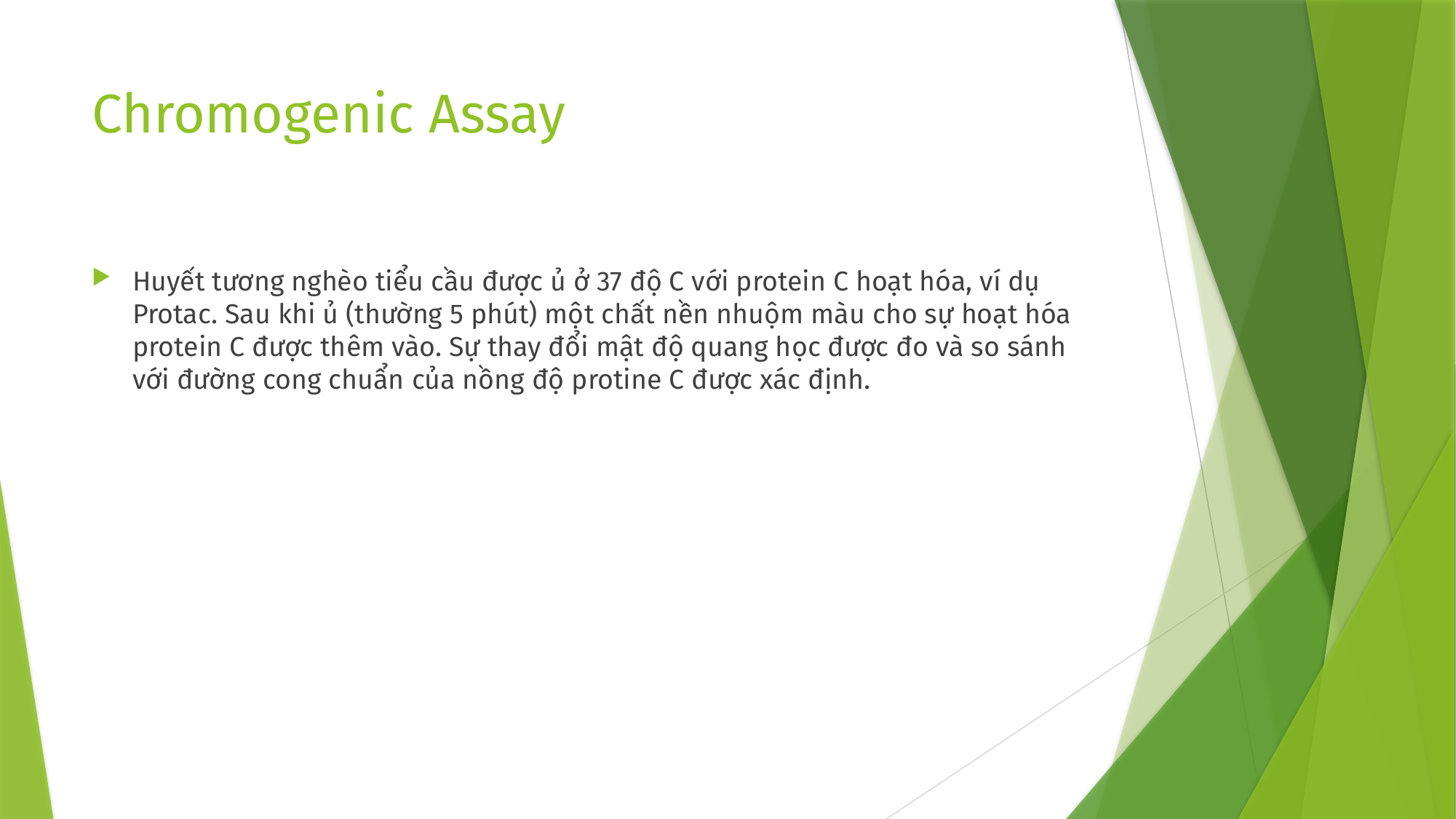

# Chromogenic Assay
Huyết tương nghèo tiểu cầu được ủ ở 37 độ C với protein C hoạt hóa, ví dụ Protac. Sau khi ủ (thường 5 phút) một chất nền nhuộm màu cho sự hoạt hóa protein C được thêm vào. Sự thay đổi mật độ quang học được đo và so sánh với đường cong chuẩn của nồng độ protine C được xác định.